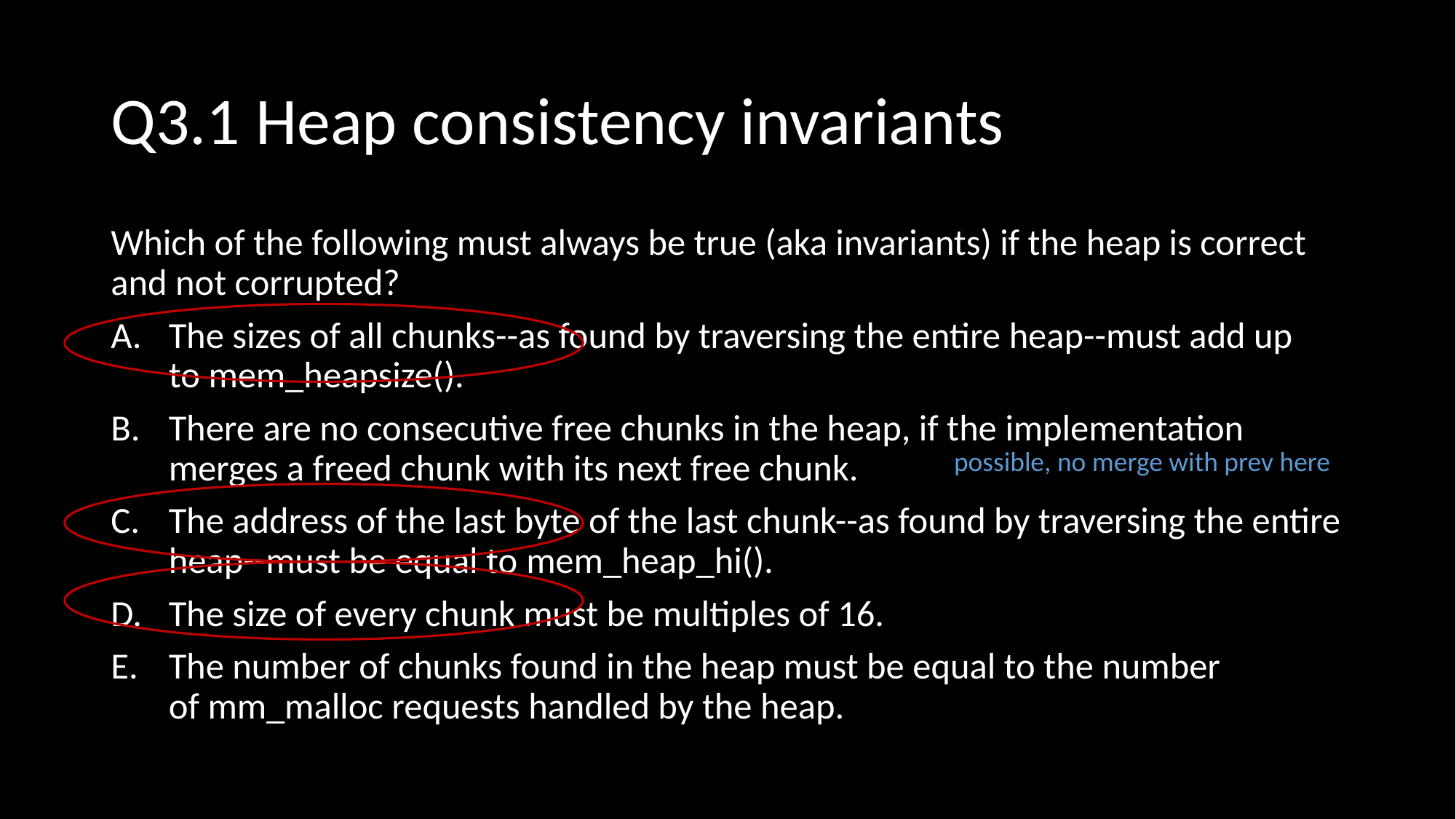

# Q3.1 Heap consistency invariants
Which of the following must always be true (aka invariants) if the heap is correct and not corrupted?
The sizes of all chunks--as found by traversing the entire heap--must add up to mem_heapsize().
There are no consecutive free chunks in the heap, if the implementation merges a freed chunk with its next free chunk.
The address of the last byte of the last chunk--as found by traversing the entire heap--must be equal to mem_heap_hi().
The size of every chunk must be multiples of 16.
The number of chunks found in the heap must be equal to the number of mm_malloc requests handled by the heap.

possible, no merge with prev here